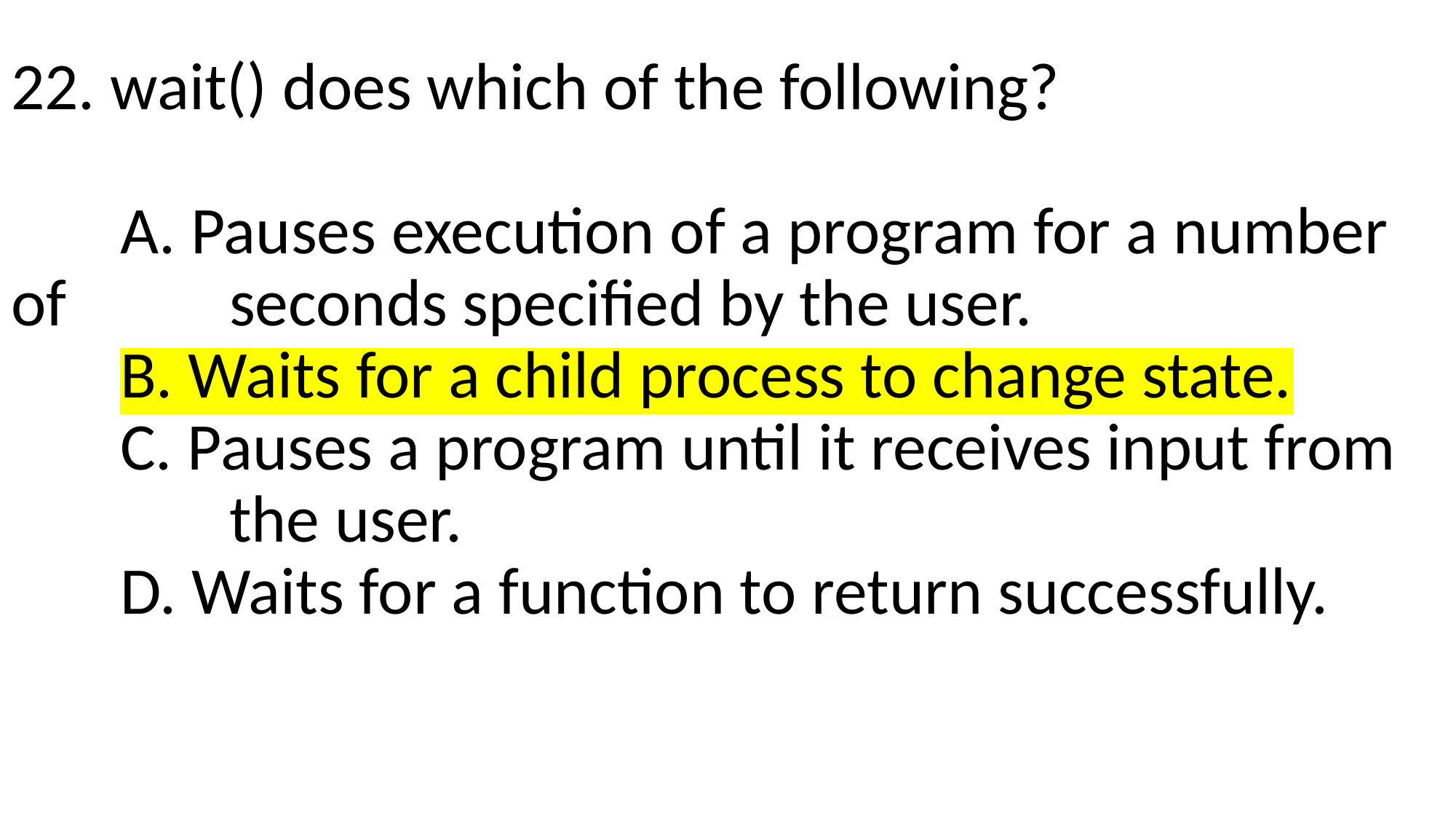

# 22. wait() does which of the following? A. Pauses execution of a program for a number of 		seconds specified by the user. B. Waits for a child process to change state. C. Pauses a program until it receives input from 			the user. D. Waits for a function to return successfully.